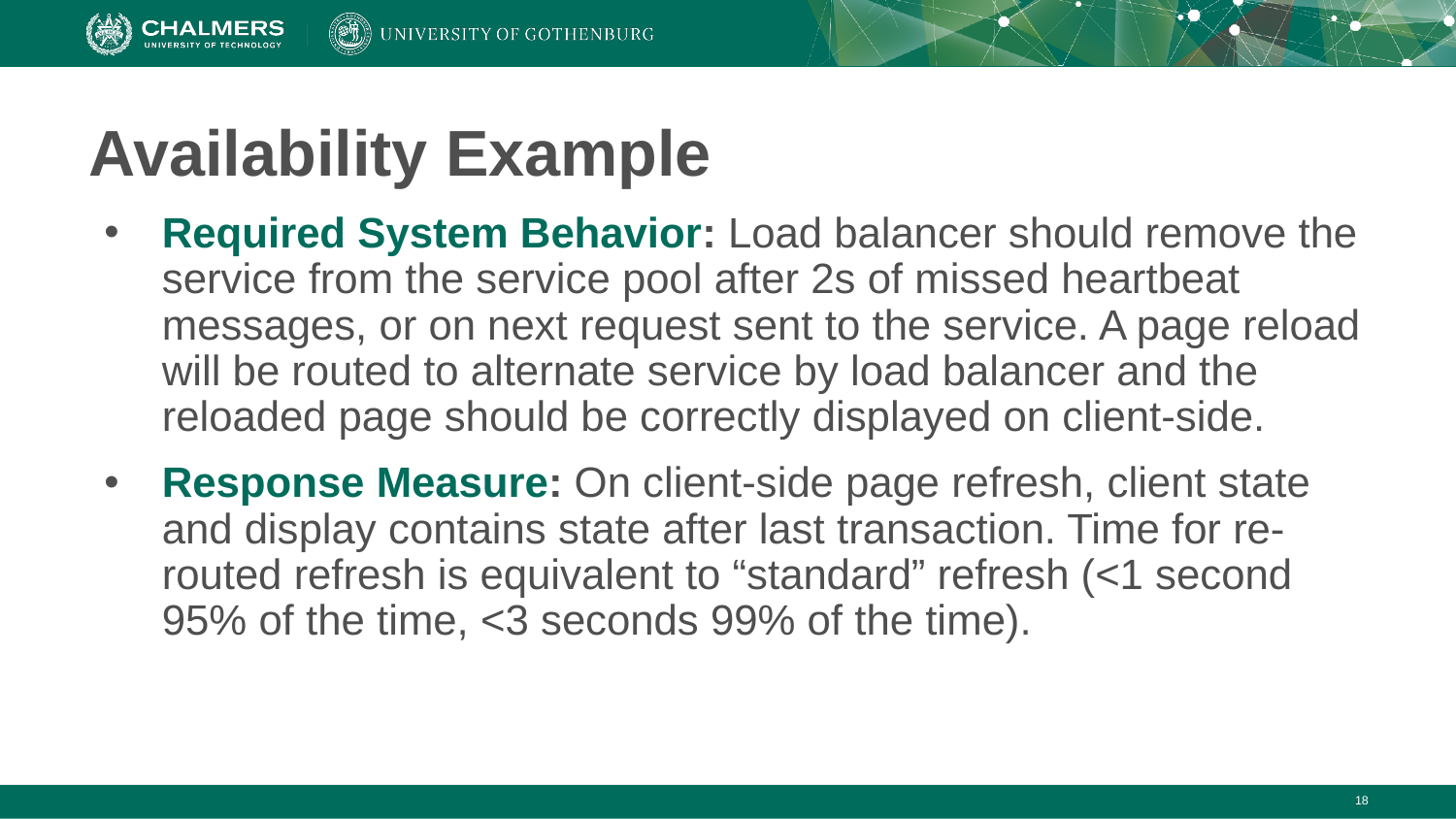

# Availability Example

Required System Behavior: Load balancer should remove the service from the service pool after 2s of missed heartbeat messages, or on next request sent to the service. A page reload will be routed to alternate service by load balancer and the reloaded page should be correctly displayed on client-side.
Response Measure: On client-side page refresh, client state and display contains state after last transaction. Time for re-routed refresh is equivalent to “standard” refresh (<1 second 95% of the time, <3 seconds 99% of the time).
18